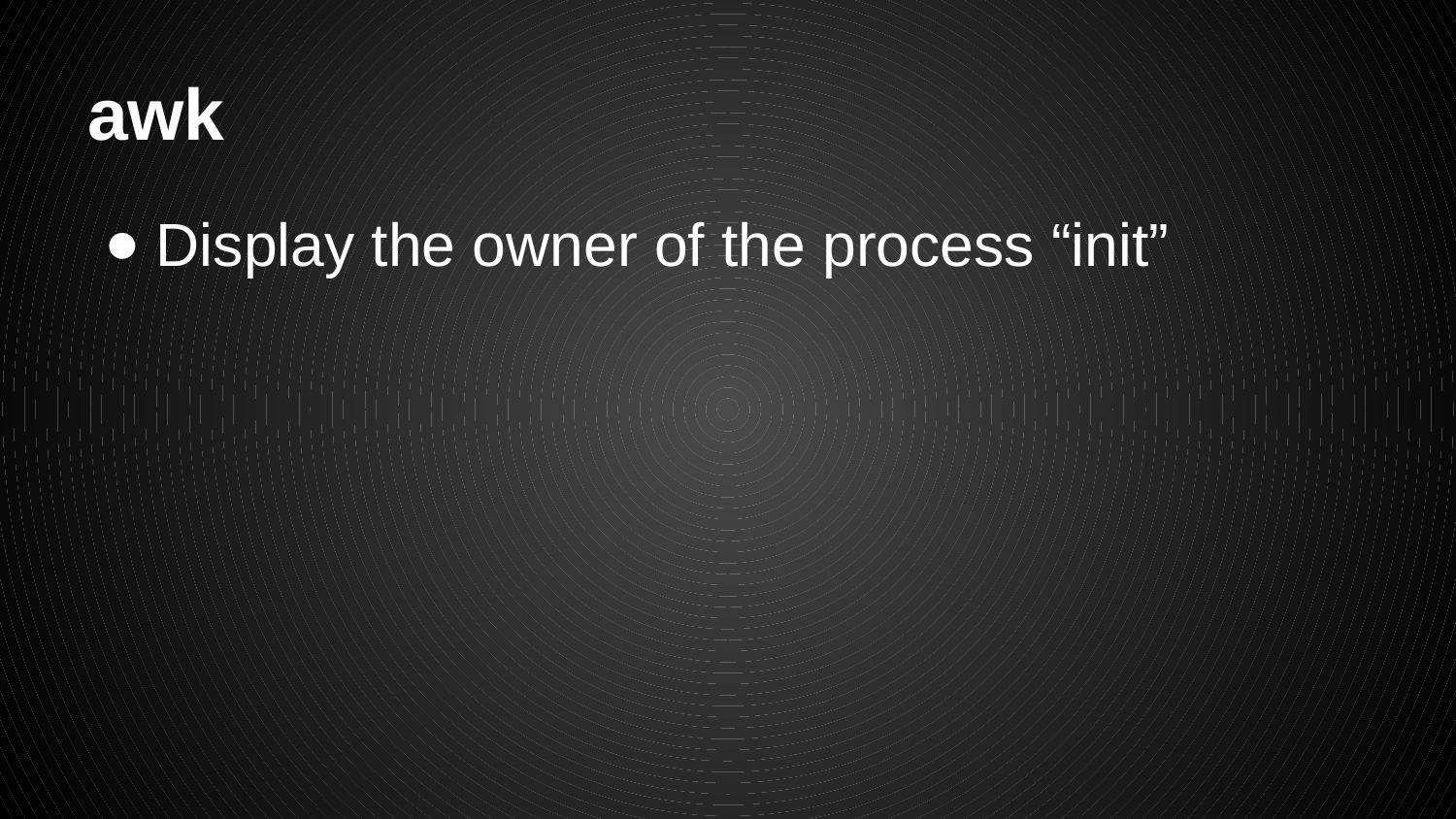

# awk
Display the owner of the process “init”